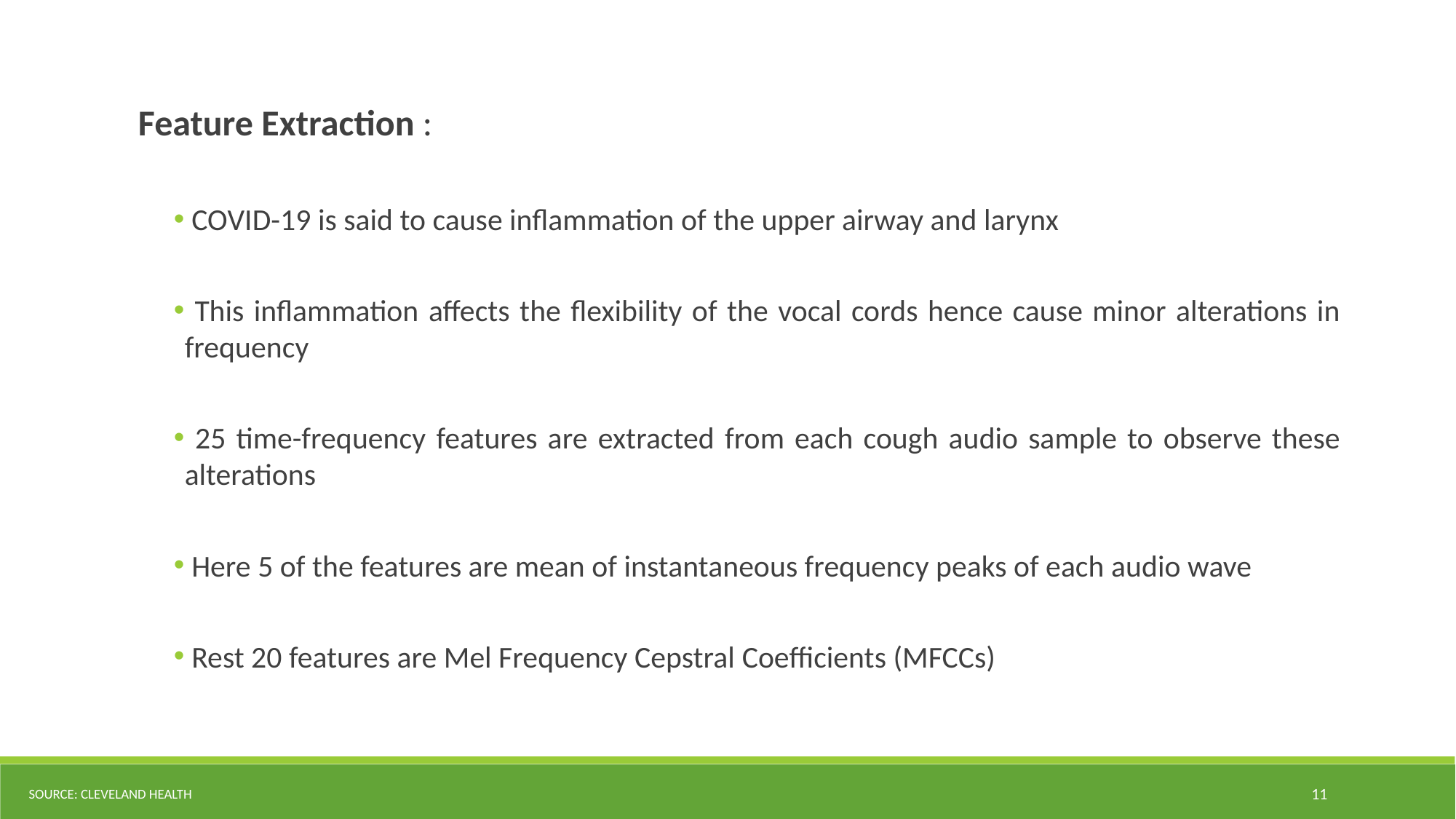

Feature Extraction :

 COVID-19 is said to cause inflammation of the upper airway and larynx

 This inflammation affects the flexibility of the vocal cords hence cause minor alterations in frequency

 25 time-frequency features are extracted from each cough audio sample to observe these alterations

 Here 5 of the features are mean of instantaneous frequency peaks of each audio wave

 Rest 20 features are Mel Frequency Cepstral Coefficients (MFCCs)
Source: CLEVELAND Health
11